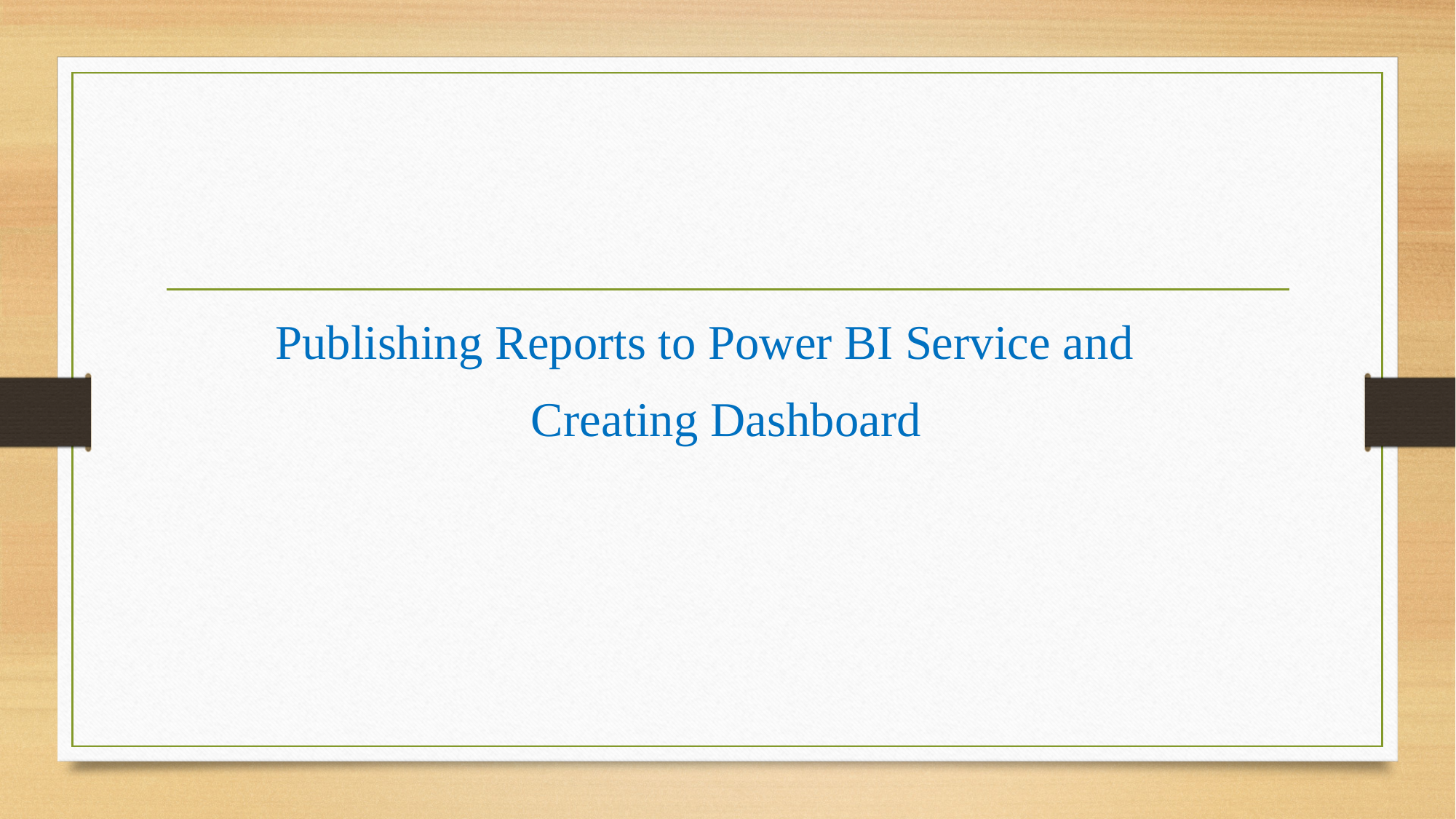

Publishing Reports to Power BI Service and
                              Creating Dashboard